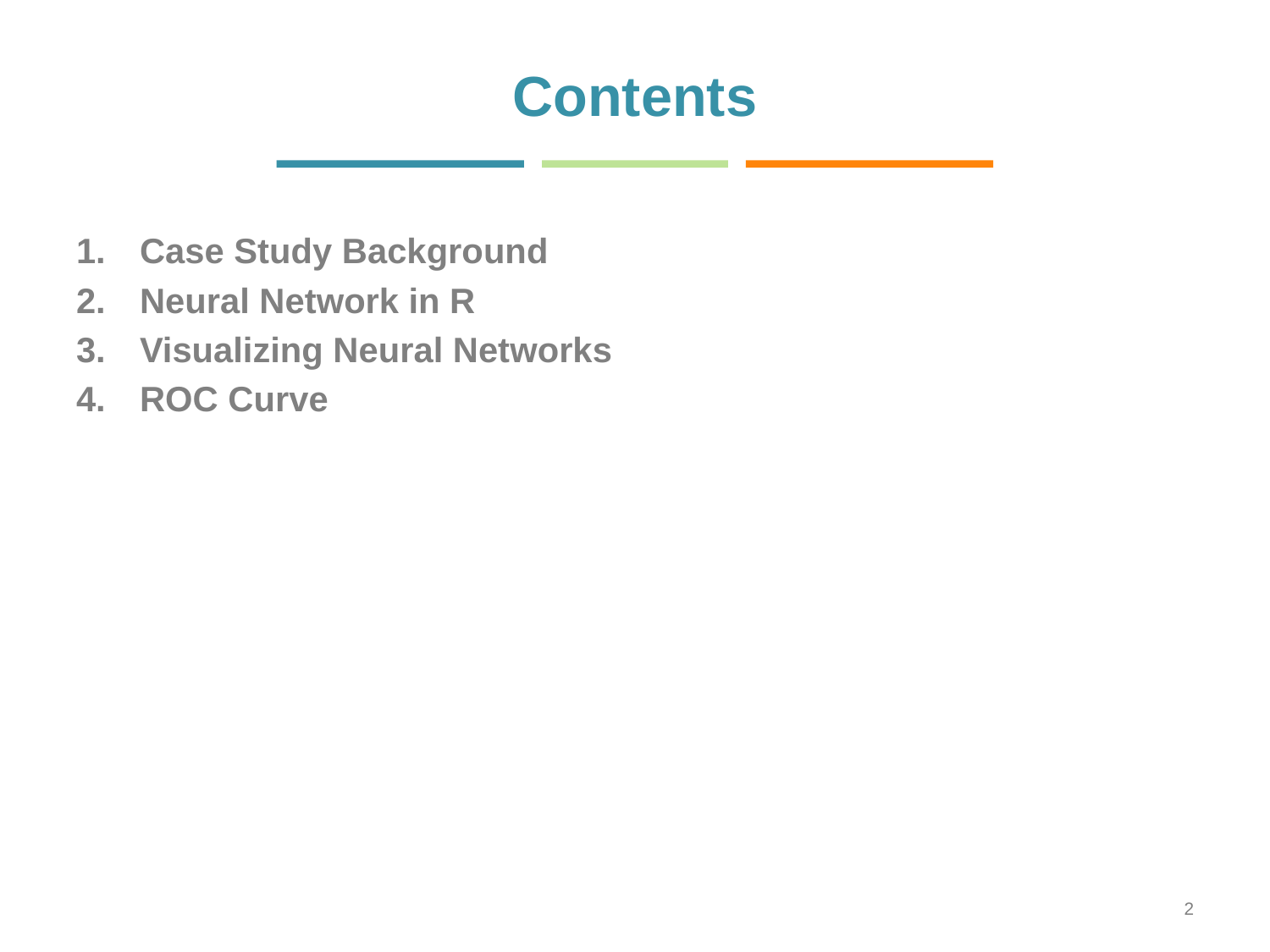

# Contents

Case Study Background
Neural Network in R
Visualizing Neural Networks
ROC Curve

2